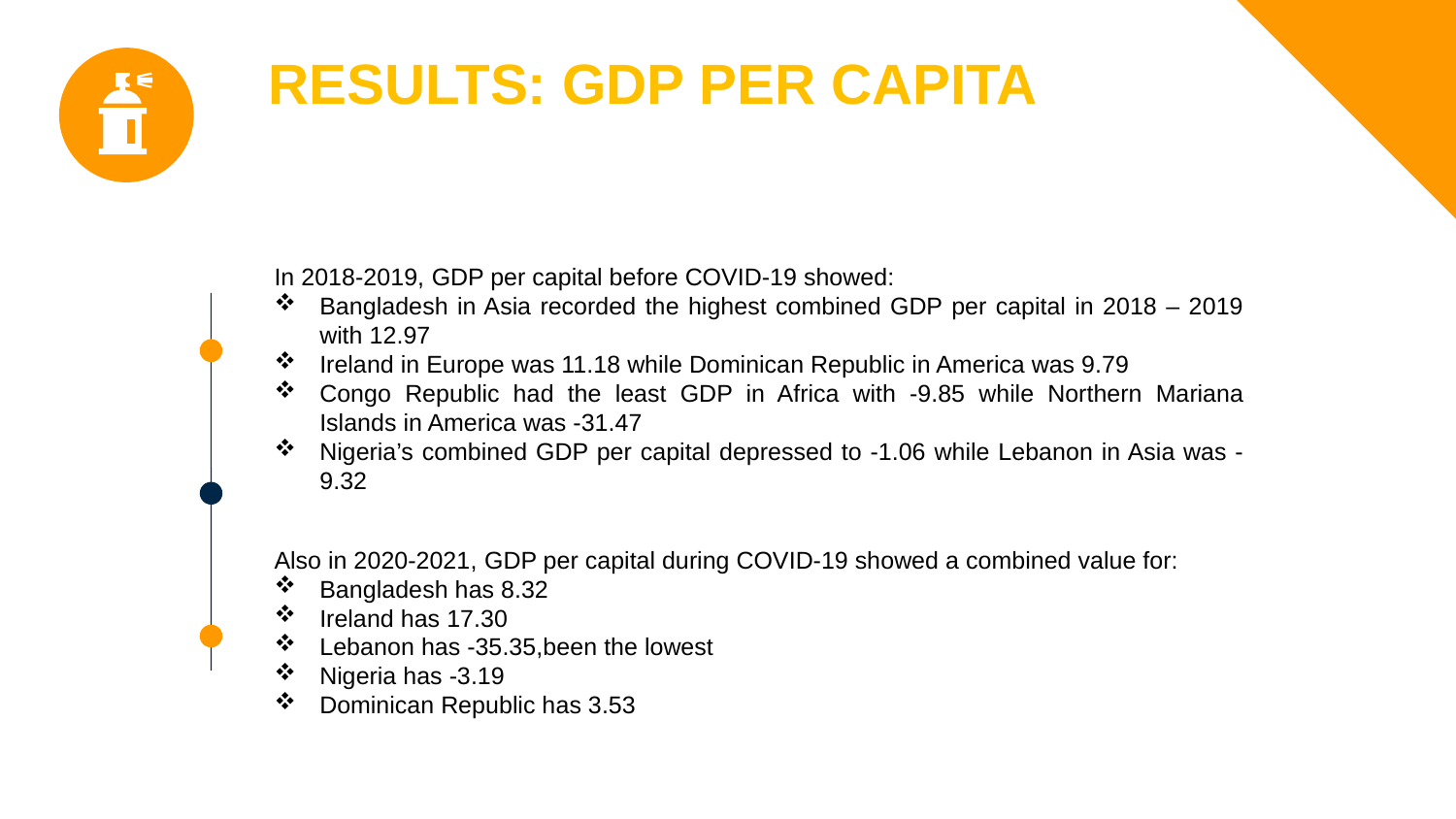

Results: GDP per capita

In 2018-2019, GDP per capital before COVID-19 showed:
Bangladesh in Asia recorded the highest combined GDP per capital in 2018 – 2019 with 12.97
Ireland in Europe was 11.18 while Dominican Republic in America was 9.79
Congo Republic had the least GDP in Africa with -9.85 while Northern Mariana Islands in America was -31.47
Nigeria’s combined GDP per capital depressed to -1.06 while Lebanon in Asia was -9.32

Also in 2020-2021, GDP per capital during COVID-19 showed a combined value for:
Bangladesh has 8.32
Ireland has 17.30
Lebanon has -35.35,been the lowest
Nigeria has -3.19
Dominican Republic has 3.53